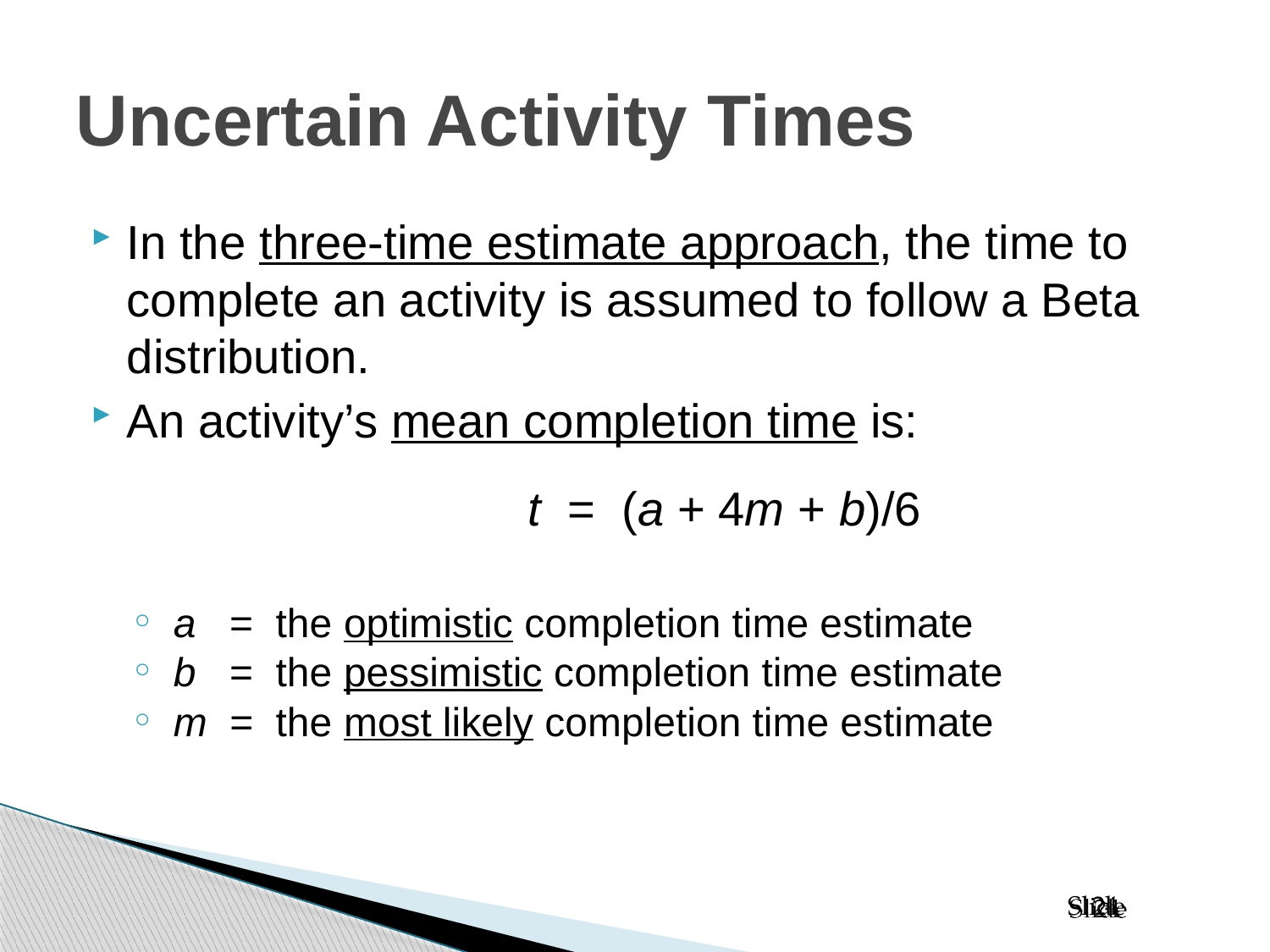

# Uncertain Activity Times
In the three-time estimate approach, the time to complete an activity is assumed to follow a Beta distribution.
An activity’s mean completion time is:

		    	           t  =  (a + 4m + b)/6

 a   =  the optimistic completion time estimate
 b   =  the pessimistic completion time estimate
 m  =  the most likely completion time estimate